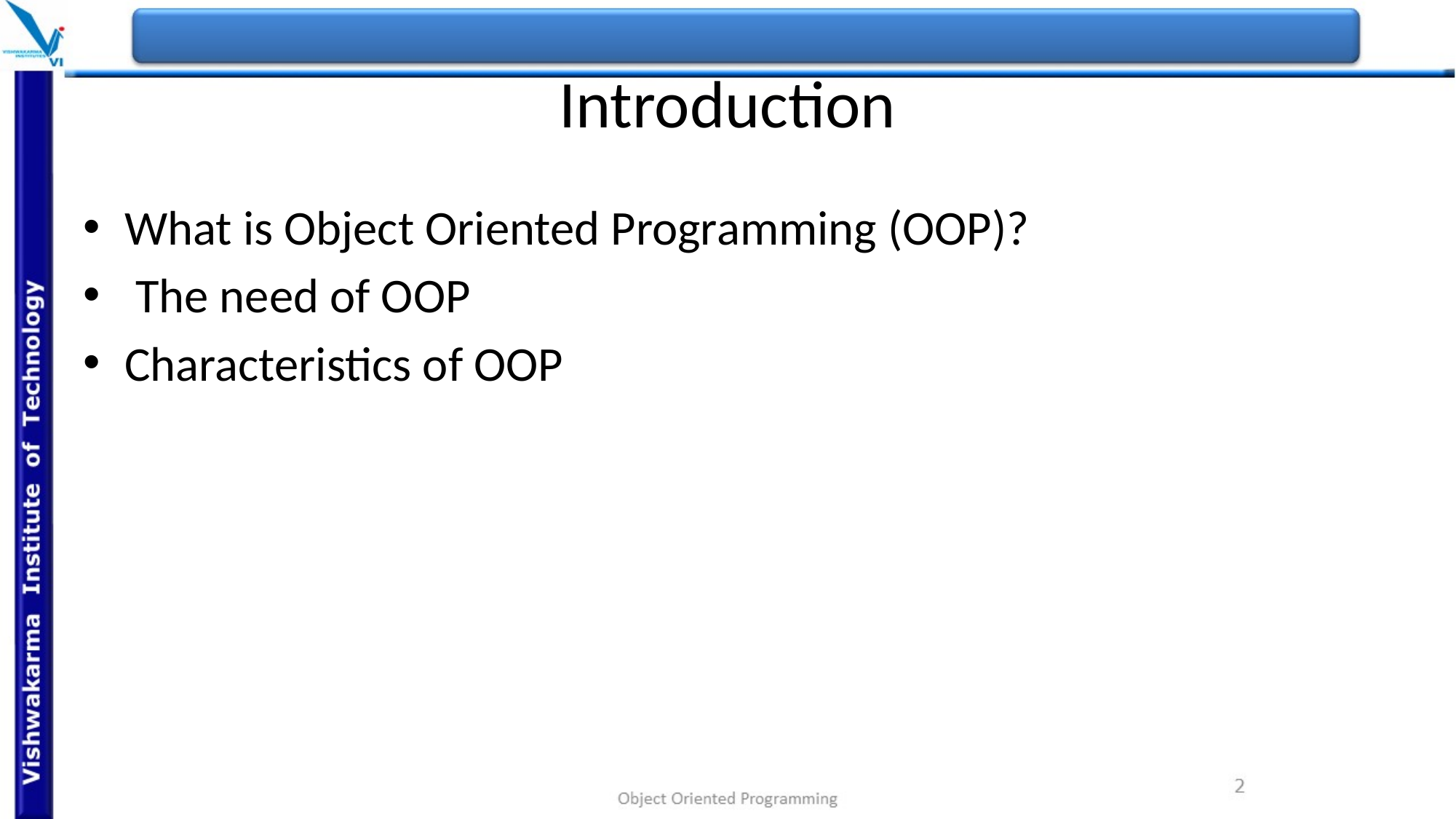

# Introduction
What is Object Oriented Programming (OOP)?
 The need of OOP
Characteristics of OOP